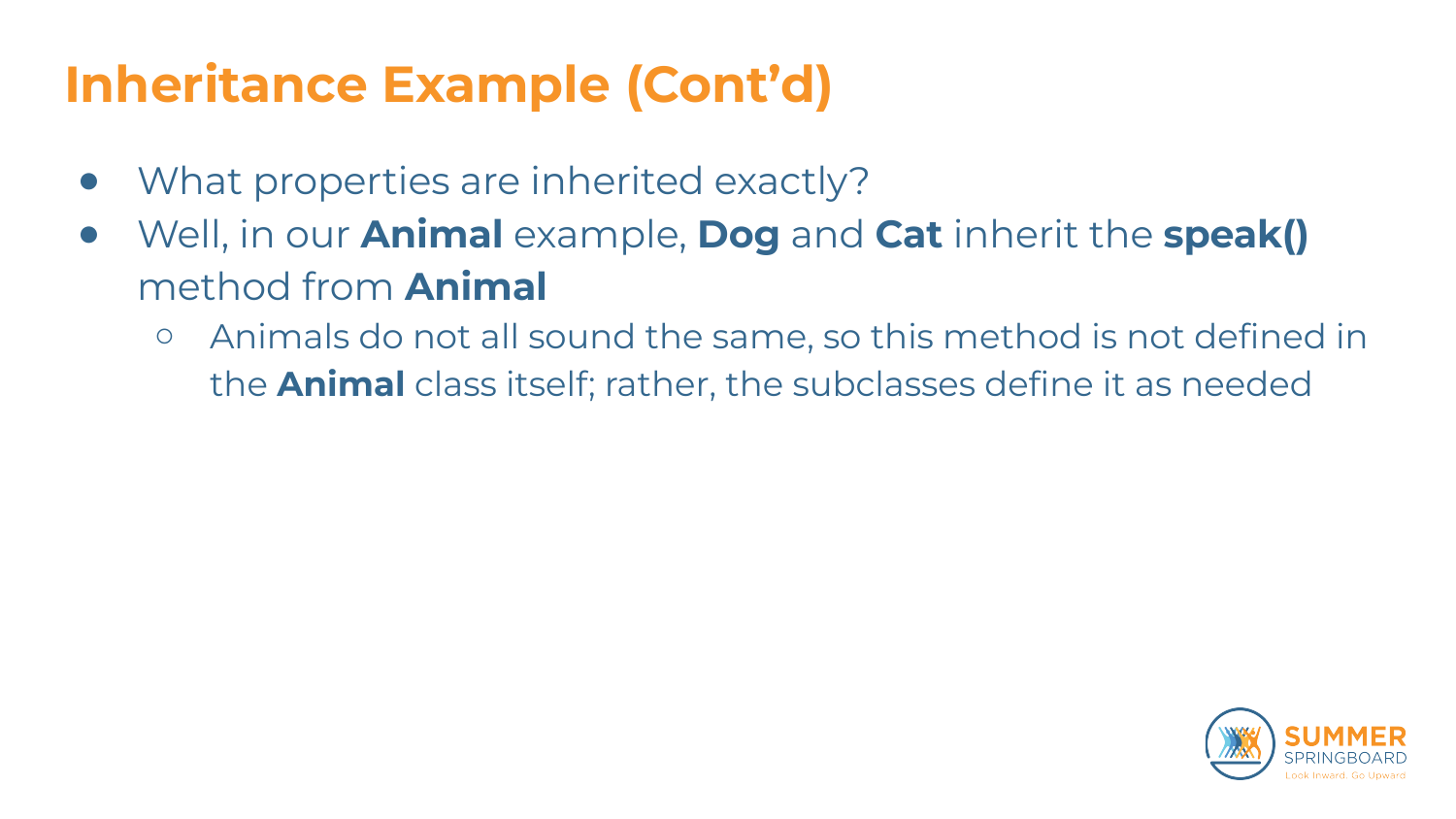

# Inheritance Example (Cont’d)
What properties are inherited exactly?
Well, in our Animal example, Dog and Cat inherit the speak() method from Animal
Animals do not all sound the same, so this method is not defined in the Animal class itself; rather, the subclasses define it as needed